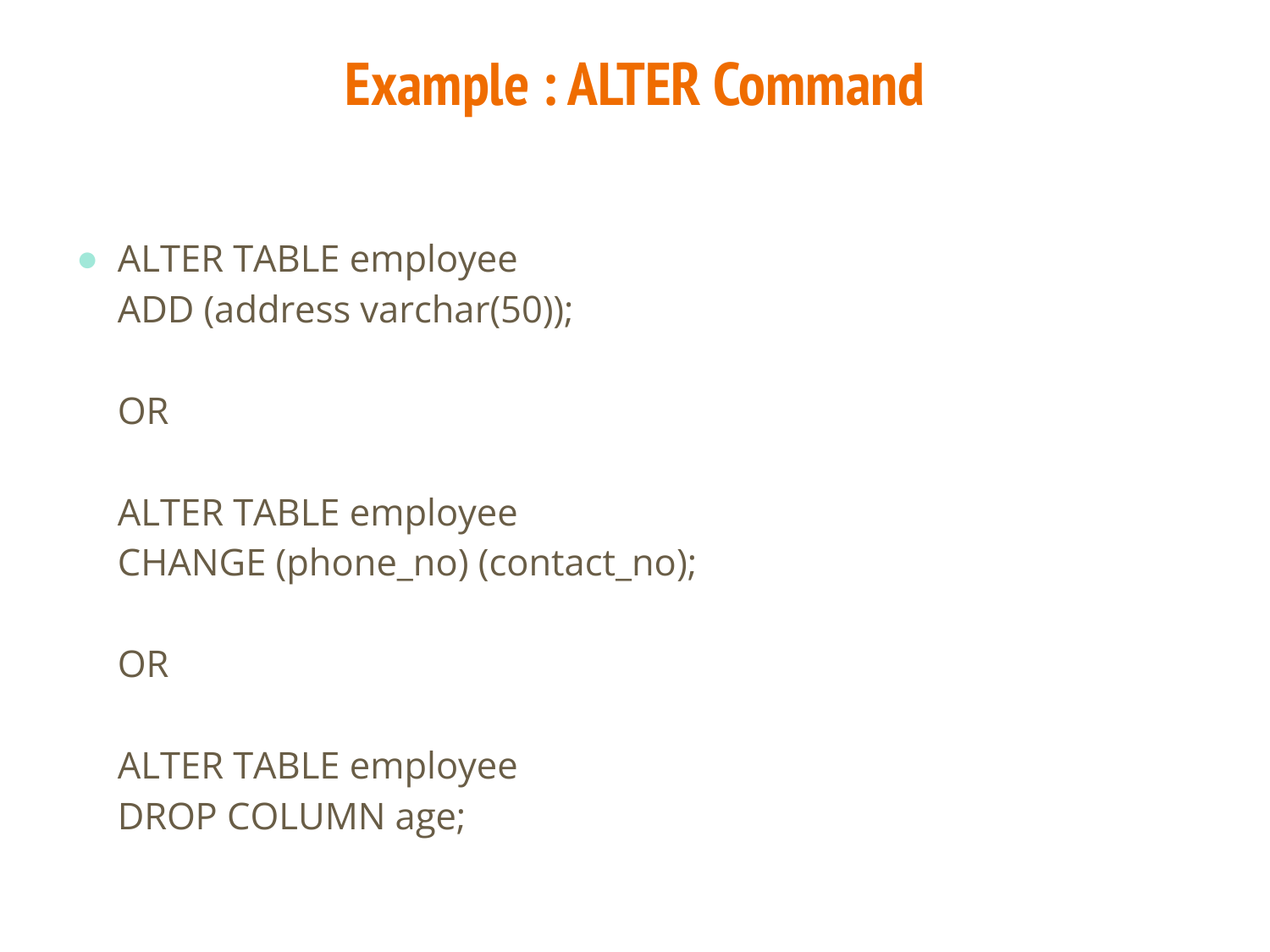

# Example : ALTER Command
ALTER TABLE employee
ADD (address varchar(50));
OR
ALTER TABLE employee
CHANGE (phone_no) (contact_no);
OR
ALTER TABLE employee
DROP COLUMN age;